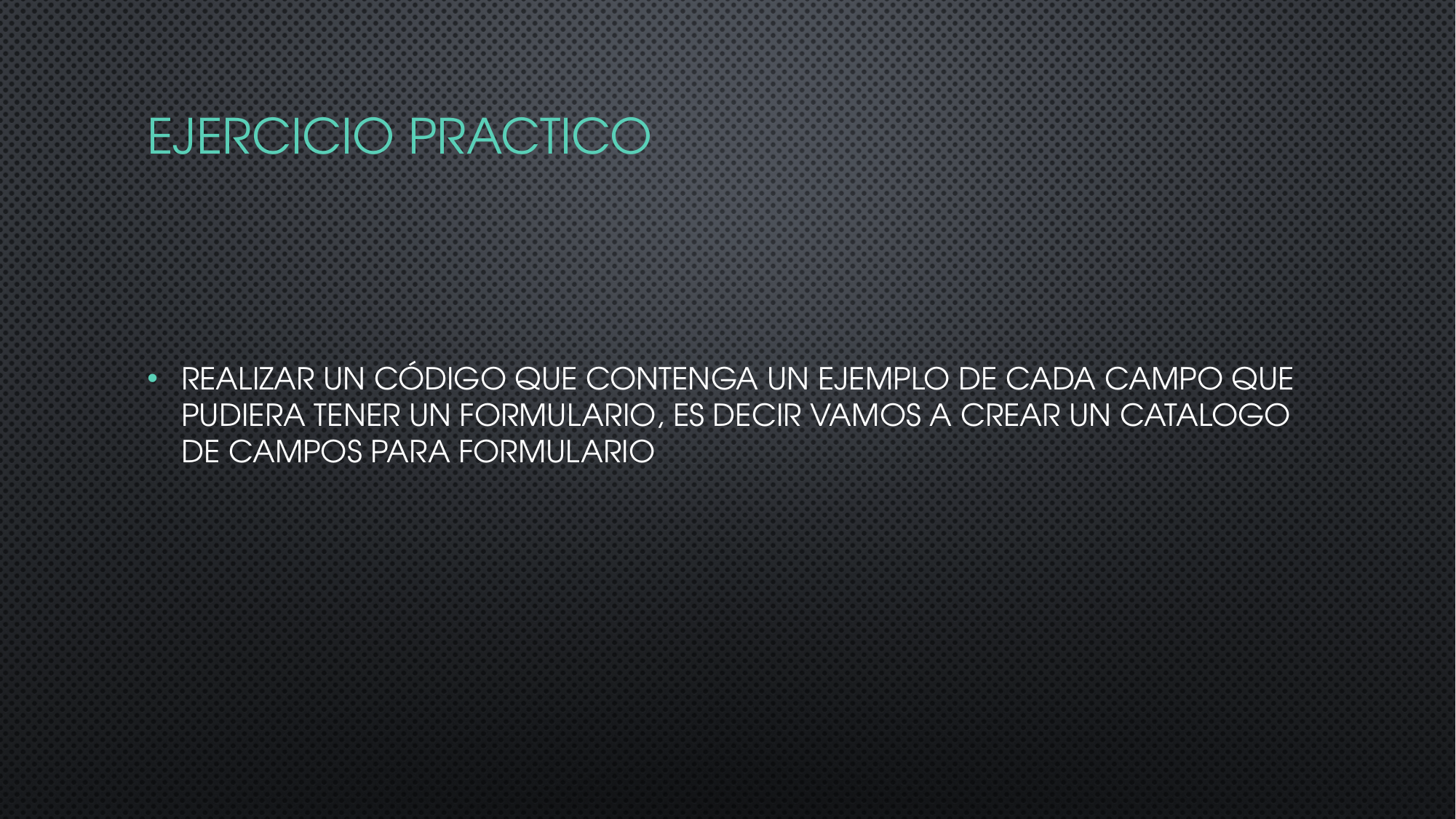

# Ejercicio practico
Realizar un código que contenga un ejemplo de cada campo que pudiera tener un formulario, es decir vamos a crear un catalogo de campos para formulario